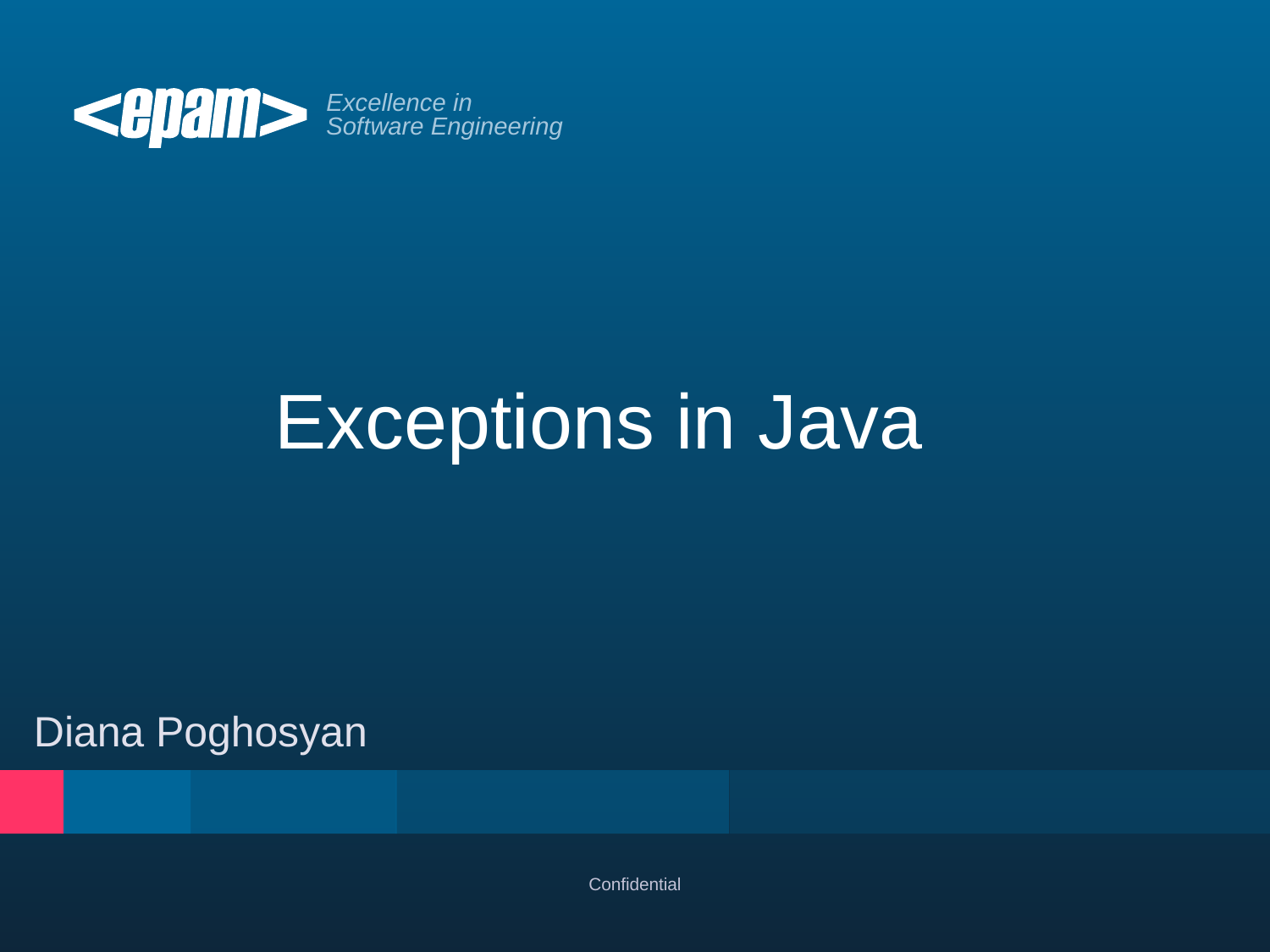

# Exceptions in Java

Diana Poghosyan
Confidential